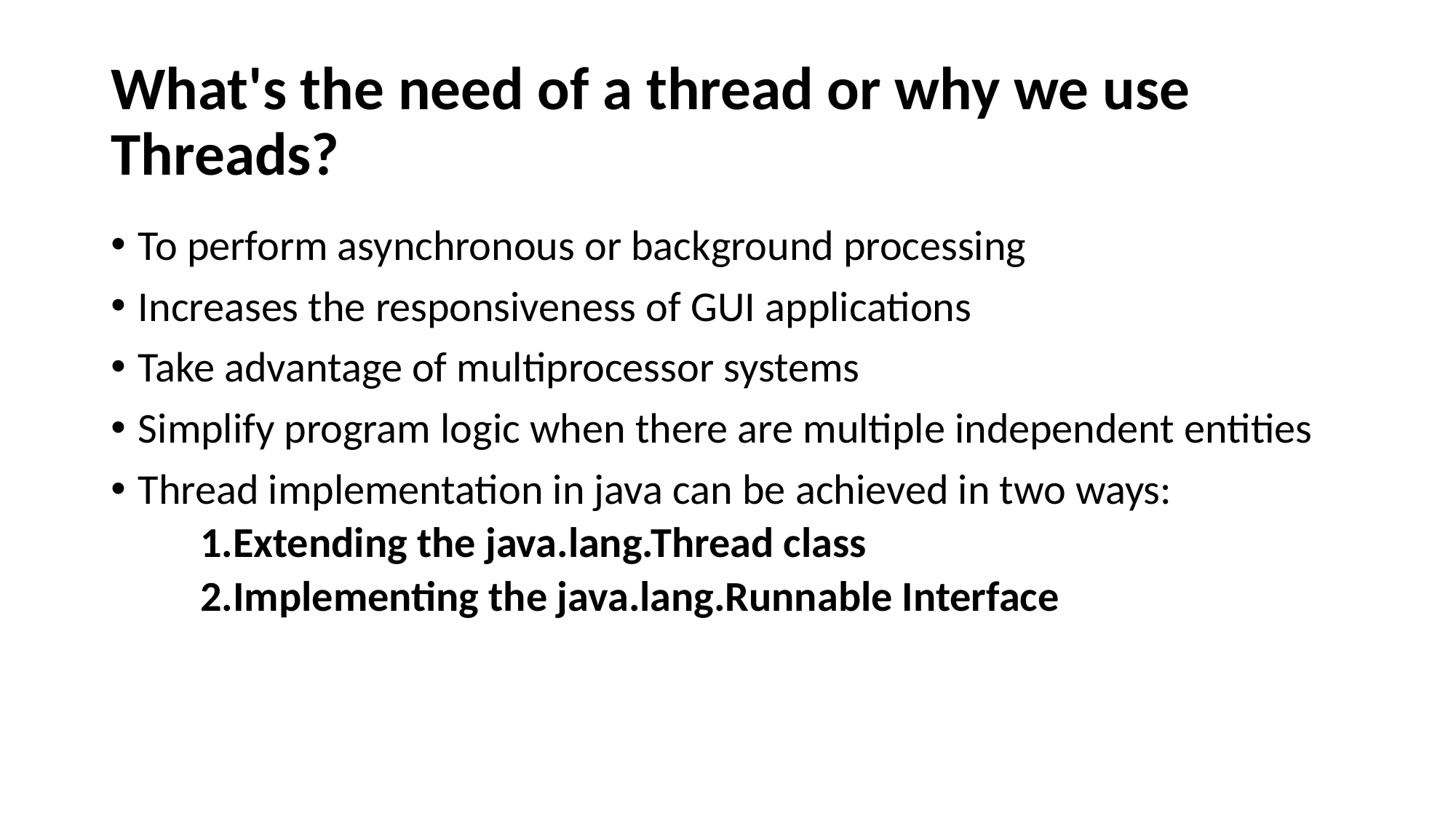

# What's the need of a thread or why we use Threads?
To perform asynchronous or background processing
Increases the responsiveness of GUI applications
Take advantage of multiprocessor systems
Simplify program logic when there are multiple independent entities
Thread implementation in java can be achieved in two ways:
Extending the java.lang.Thread class
Implementing the java.lang.Runnable Interface